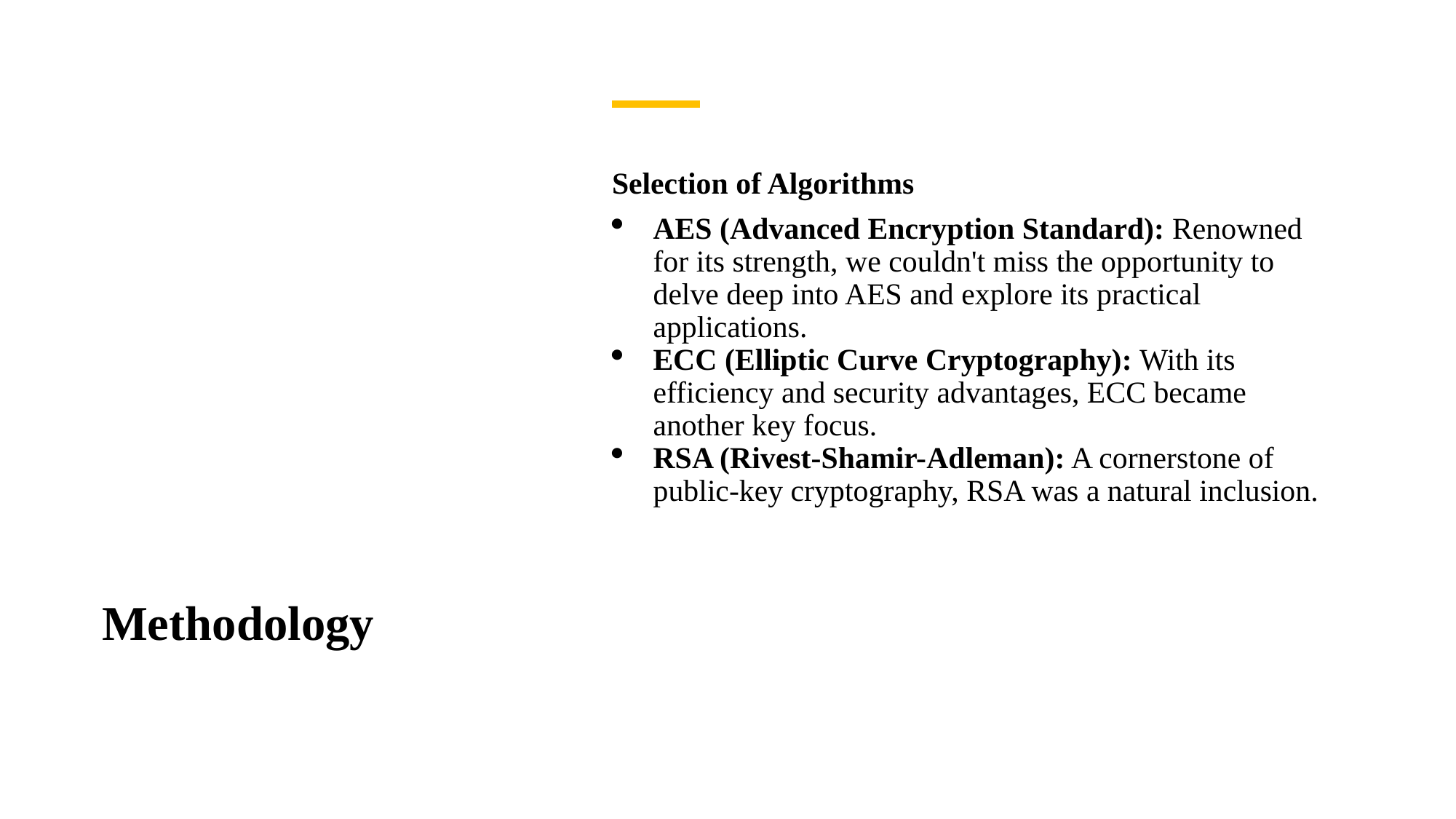

# Methodology
Selection of Algorithms
AES (Advanced Encryption Standard): Renowned for its strength, we couldn't miss the opportunity to delve deep into AES and explore its practical applications.
ECC (Elliptic Curve Cryptography): With its efficiency and security advantages, ECC became another key focus.
RSA (Rivest-Shamir-Adleman): A cornerstone of public-key cryptography, RSA was a natural inclusion.